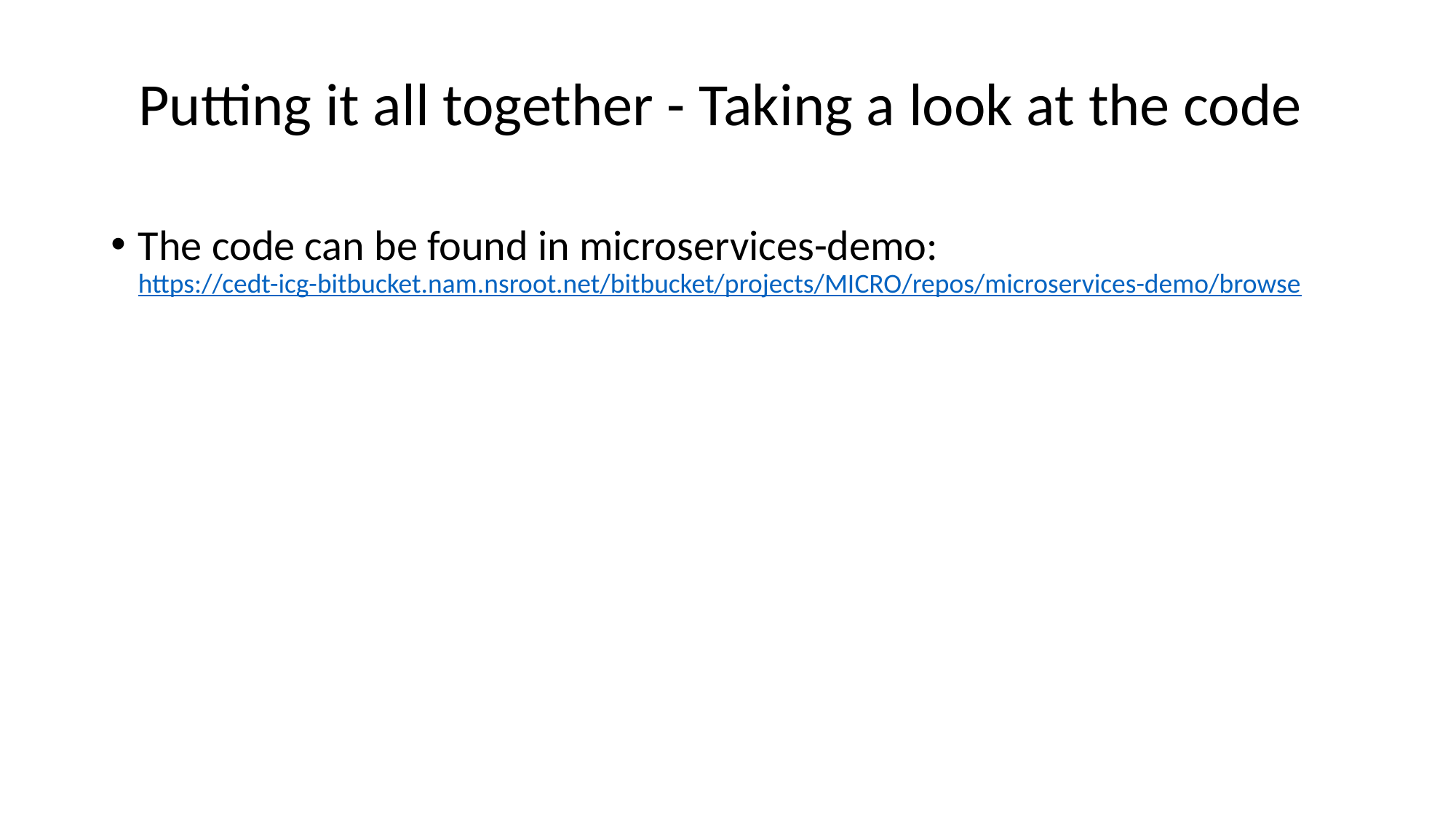

# Putting it all together - Taking a look at the code
The code can be found in microservices-demo:
https://cedt-icg-bitbucket.nam.nsroot.net/bitbucket/projects/MICRO/repos/microservices-demo/browse